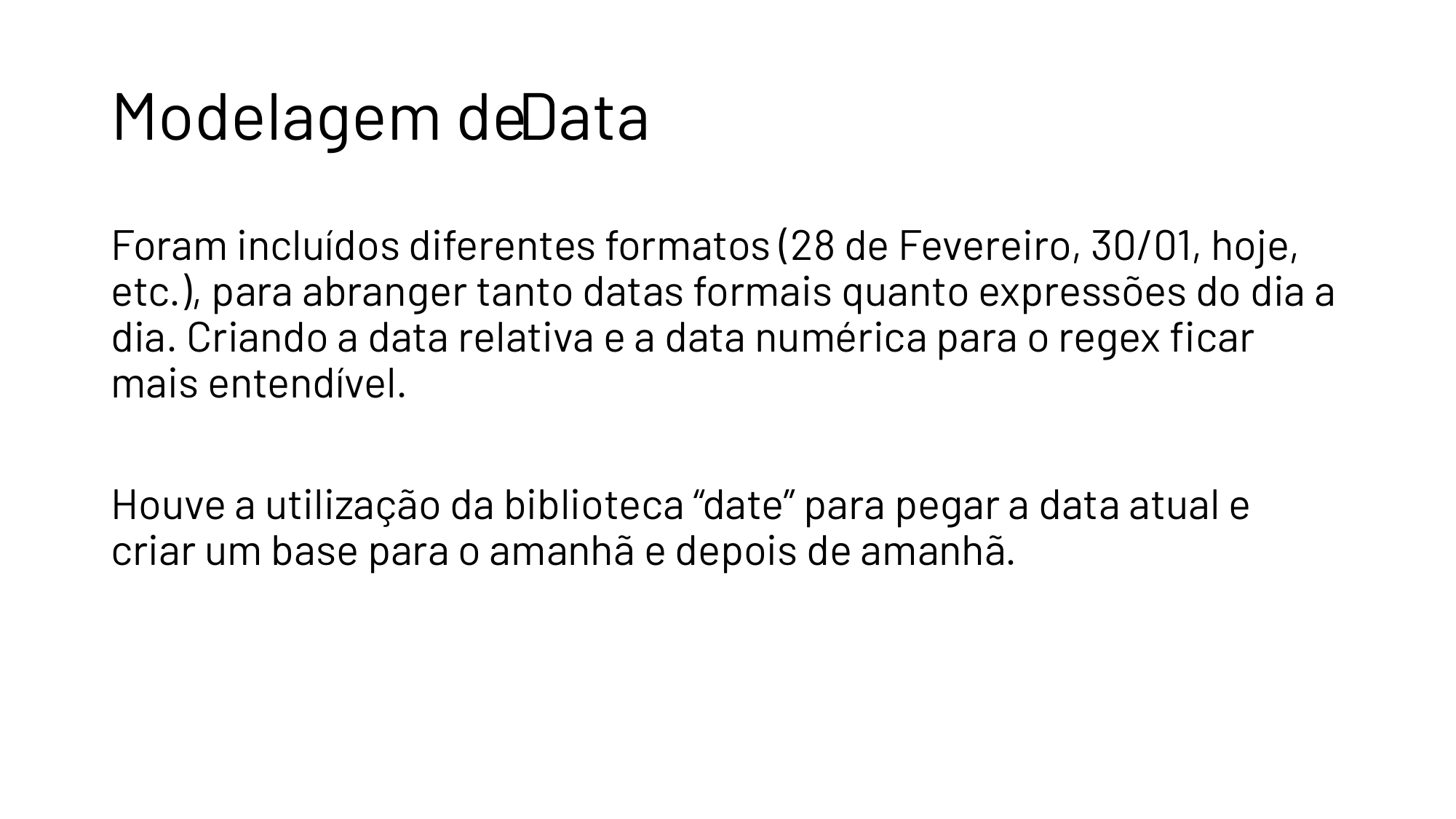

# Modelagem de
Data
Foram incluídos diferentes formatos (28 de Fevereiro, 30/01, hoje, etc.), para abranger tanto datas formais quanto expressões do dia a dia. Criando a data relativa e a data numérica para o regex ficar mais entendível.

Houve a utilização da biblioteca “date” para pegar a data atual e criar um base para o amanhã e depois de amanhã.